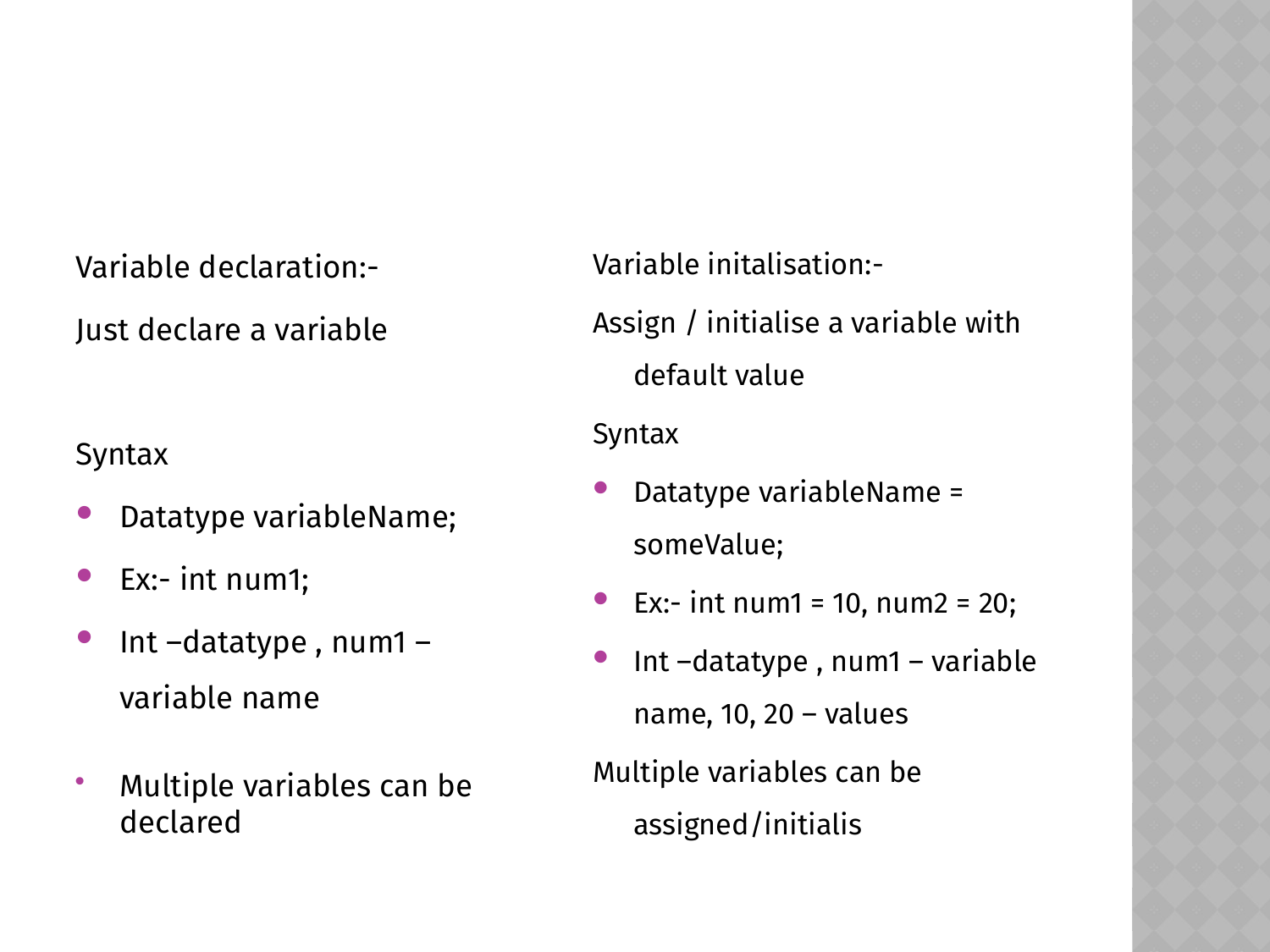

#
Variable declaration:-
Just declare a variable

Syntax
Datatype variableName;
Ex:- int num1;
Int –datatype , num1 – variable name

Multiple variables can be declared
Variable initalisation:-
Assign / initialise a variable with default value
Syntax
Datatype variableName = someValue;
Ex:- int num1 = 10, num2 = 20;
Int –datatype , num1 – variable name, 10, 20 – values
Multiple variables can be assigned/initialis